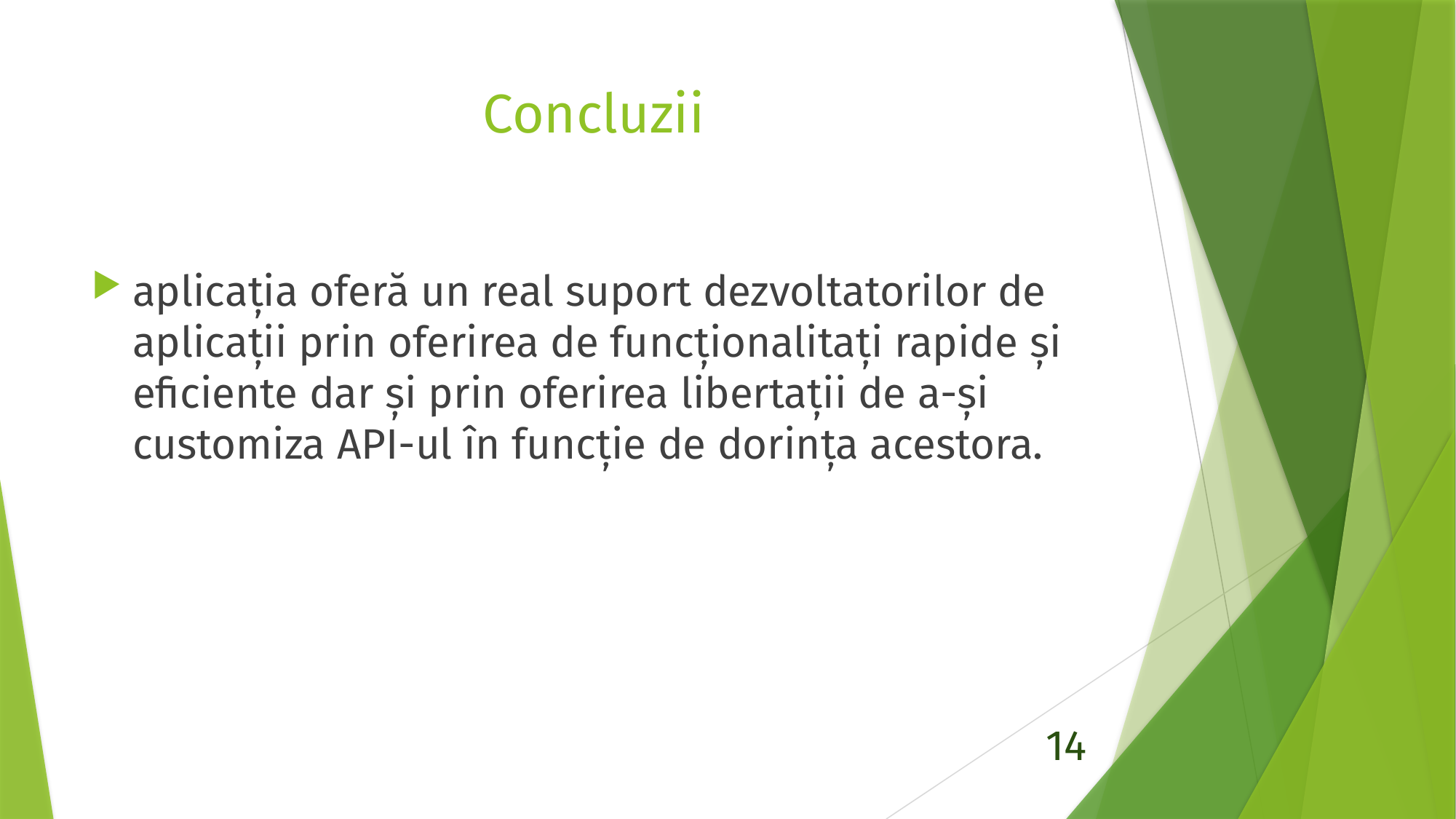

# Concluzii
aplicaţia oferă un real suport dezvoltatorilor de aplicaţii prin oferirea de funcţionalitaţi rapide şi eficiente dar şi prin oferirea libertaţii de a-şi customiza API-ul în funcţie de dorinţa acestora.

14